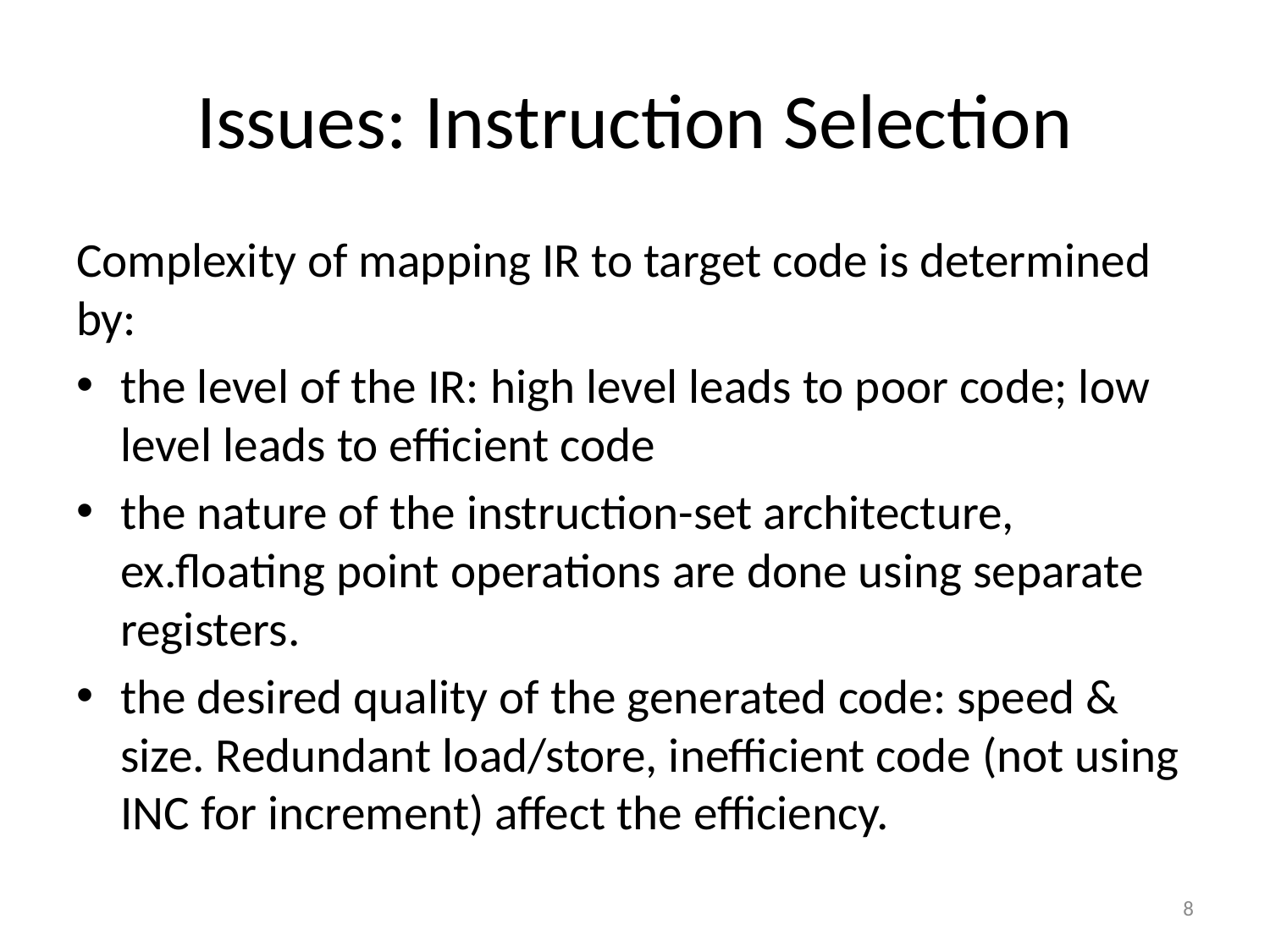

# Issues: Instruction Selection
Complexity of mapping IR to target code is determined by:
the level of the IR: high level leads to poor code; low level leads to efficient code
the nature of the instruction-set architecture, ex.floating point operations are done using separate registers.
the desired quality of the generated code: speed & size. Redundant load/store, inefficient code (not using INC for increment) affect the efficiency.
8